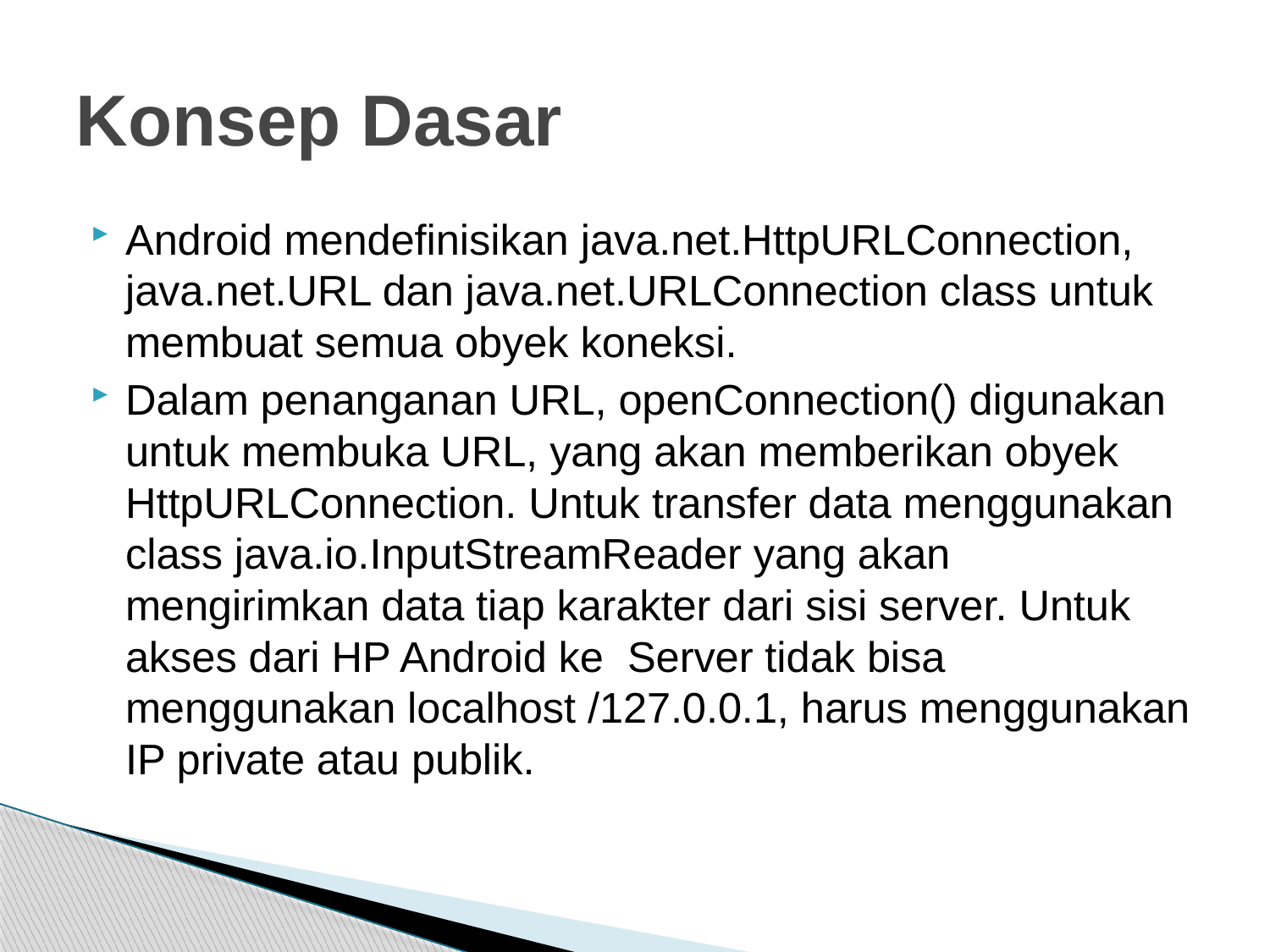

# Konsep Dasar
Android mendefinisikan java.net.HttpURLConnection, java.net.URL dan java.net.URLConnection class untuk membuat semua obyek koneksi.
Dalam penanganan URL, openConnection() digunakan untuk membuka URL, yang akan memberikan obyek HttpURLConnection. Untuk transfer data menggunakan class java.io.InputStreamReader yang akan mengirimkan data tiap karakter dari sisi server. Untuk akses dari HP Android ke  Server tidak bisa menggunakan localhost /127.0.0.1, harus menggunakan IP private atau publik.